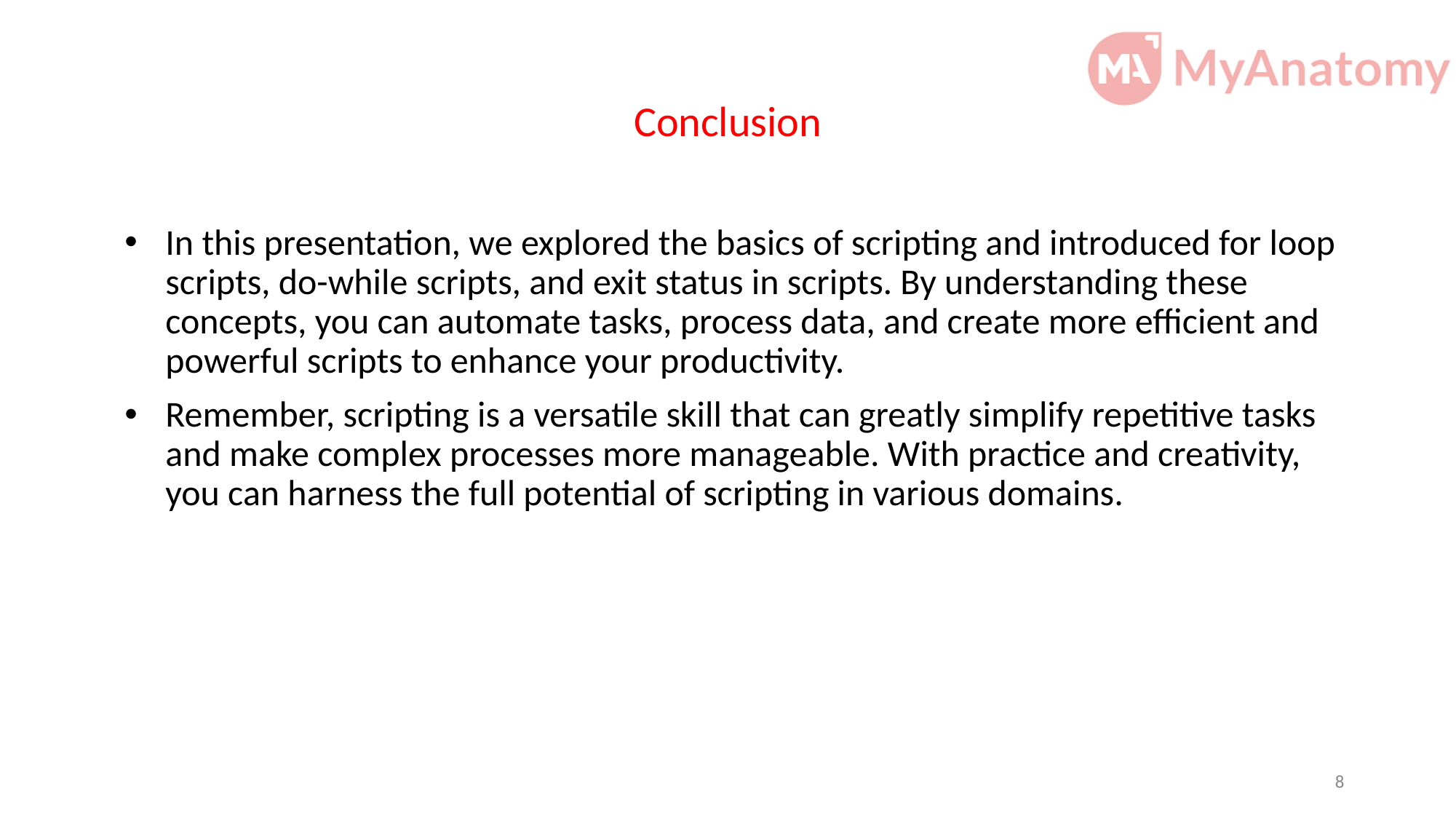

# Conclusion
In this presentation, we explored the basics of scripting and introduced for loop scripts, do-while scripts, and exit status in scripts. By understanding these concepts, you can automate tasks, process data, and create more efficient and powerful scripts to enhance your productivity.
Remember, scripting is a versatile skill that can greatly simplify repetitive tasks and make complex processes more manageable. With practice and creativity, you can harness the full potential of scripting in various domains.
8